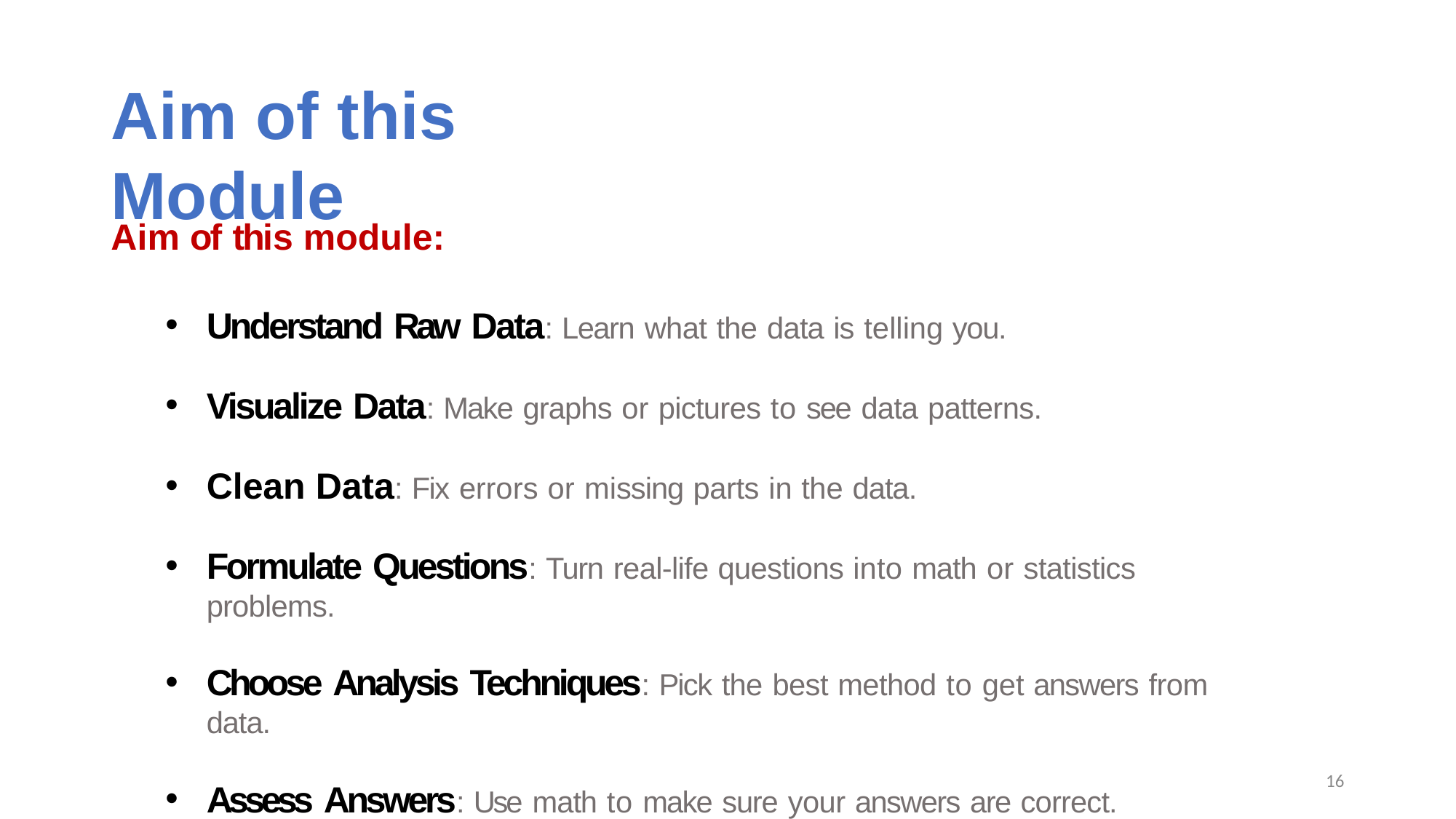

# Aim of this Module
Aim of this module:

Understand Raw Data: Learn what the data is telling you.
Visualize Data: Make graphs or pictures to see data patterns.
Clean Data: Fix errors or missing parts in the data.
Formulate Questions: Turn real-life questions into math or statistics problems.
Choose Analysis Techniques: Pick the best method to get answers from data.
Assess Answers: Use math to make sure your answers are correct.
16